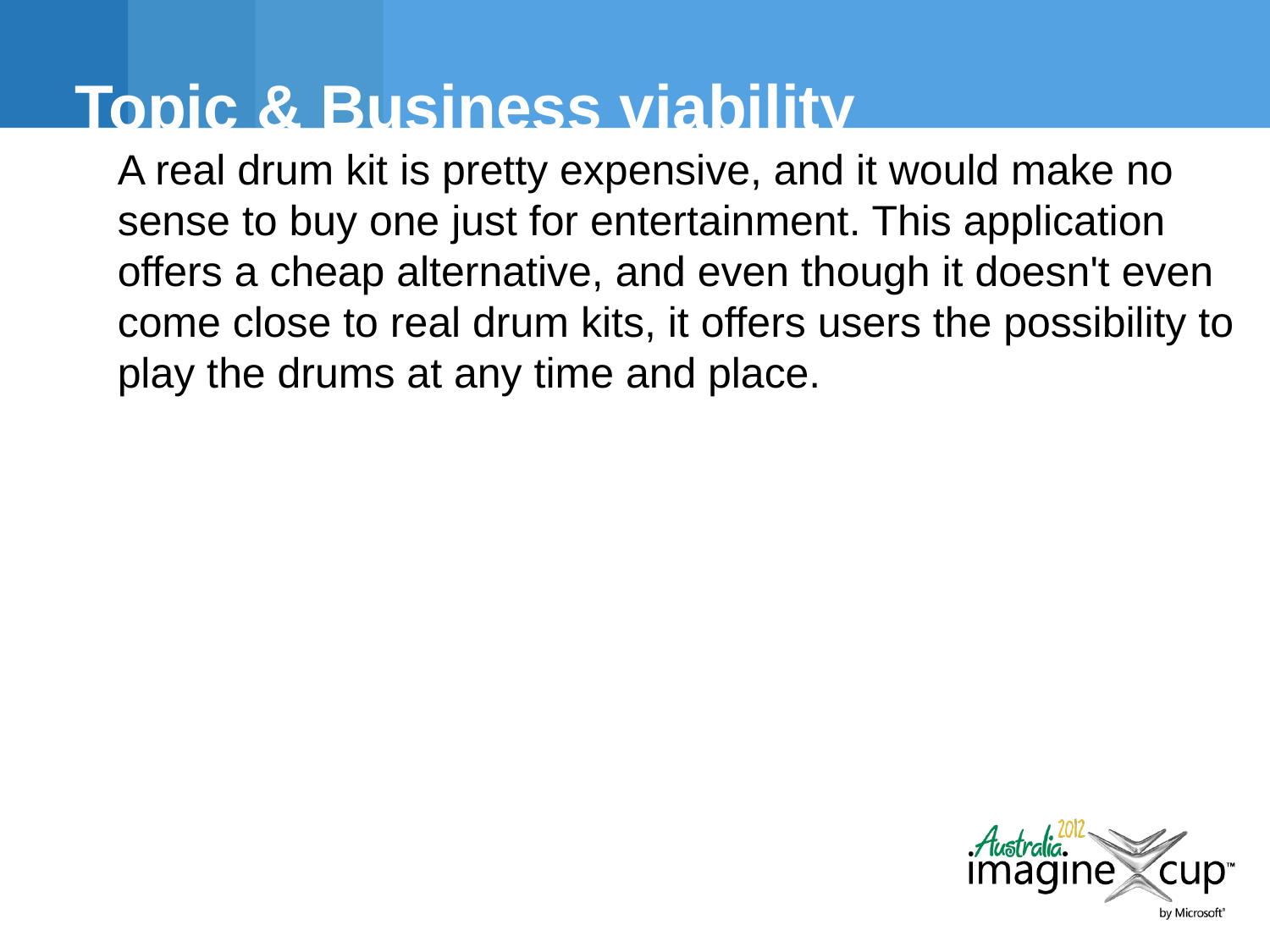

Topic & Business viability
A real drum kit is pretty expensive, and it would make no sense to buy one just for entertainment. This application offers a cheap alternative, and even though it doesn't even come close to real drum kits, it offers users the possibility to play the drums at any time and place.